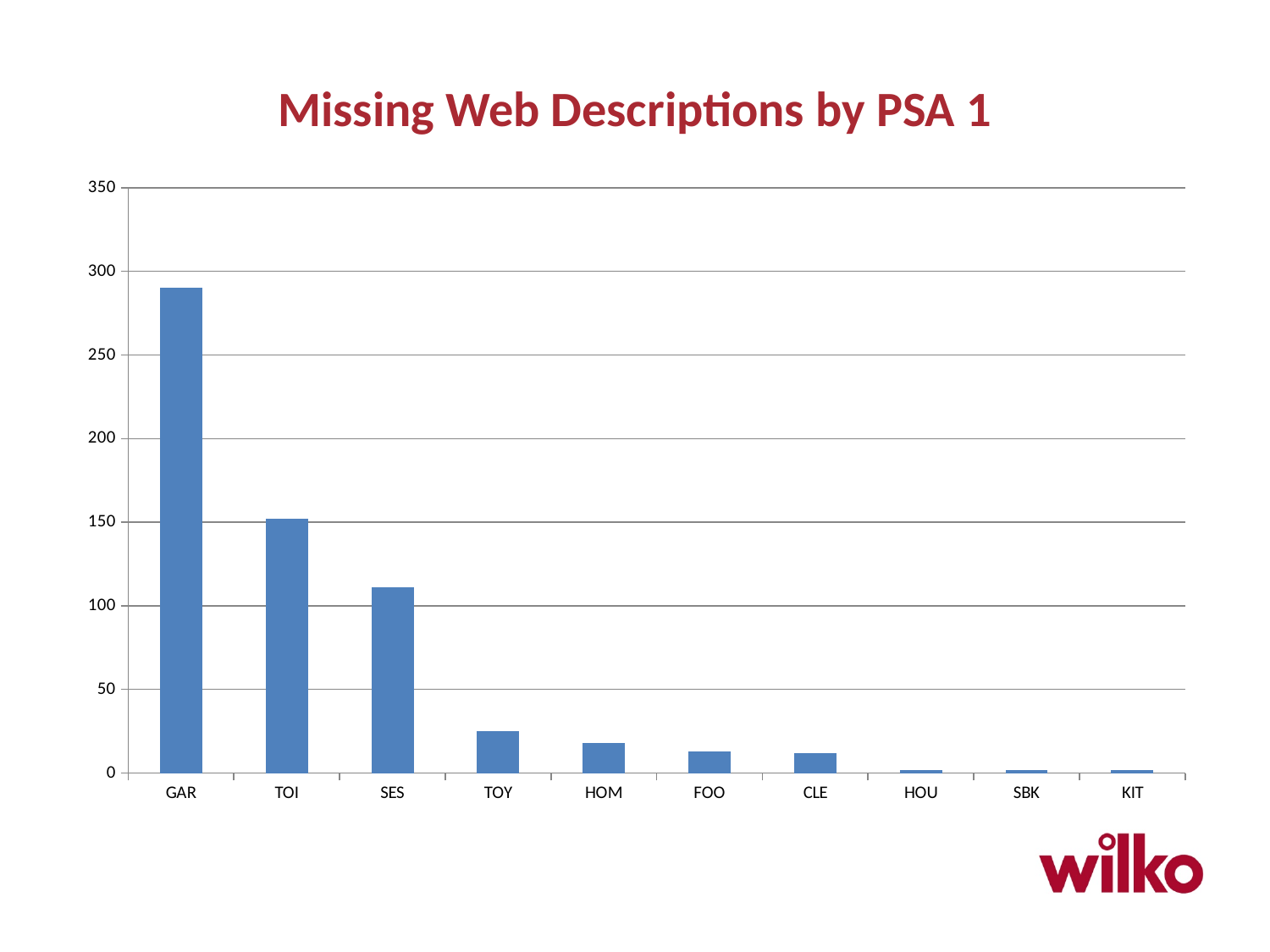

# Missing Web Descriptions by PSA 1

### Chart

| Category | TRUE |
|---|---|
| GAR | 290.0 |
| TOI | 152.0 |
| SES | 111.0 |
| TOY | 25.0 |
| HOM | 18.0 |
| FOO | 13.0 |
| CLE | 12.0 |
| HOU | 2.0 |
| SBK | 2.0 |
| KIT | 2.0 |